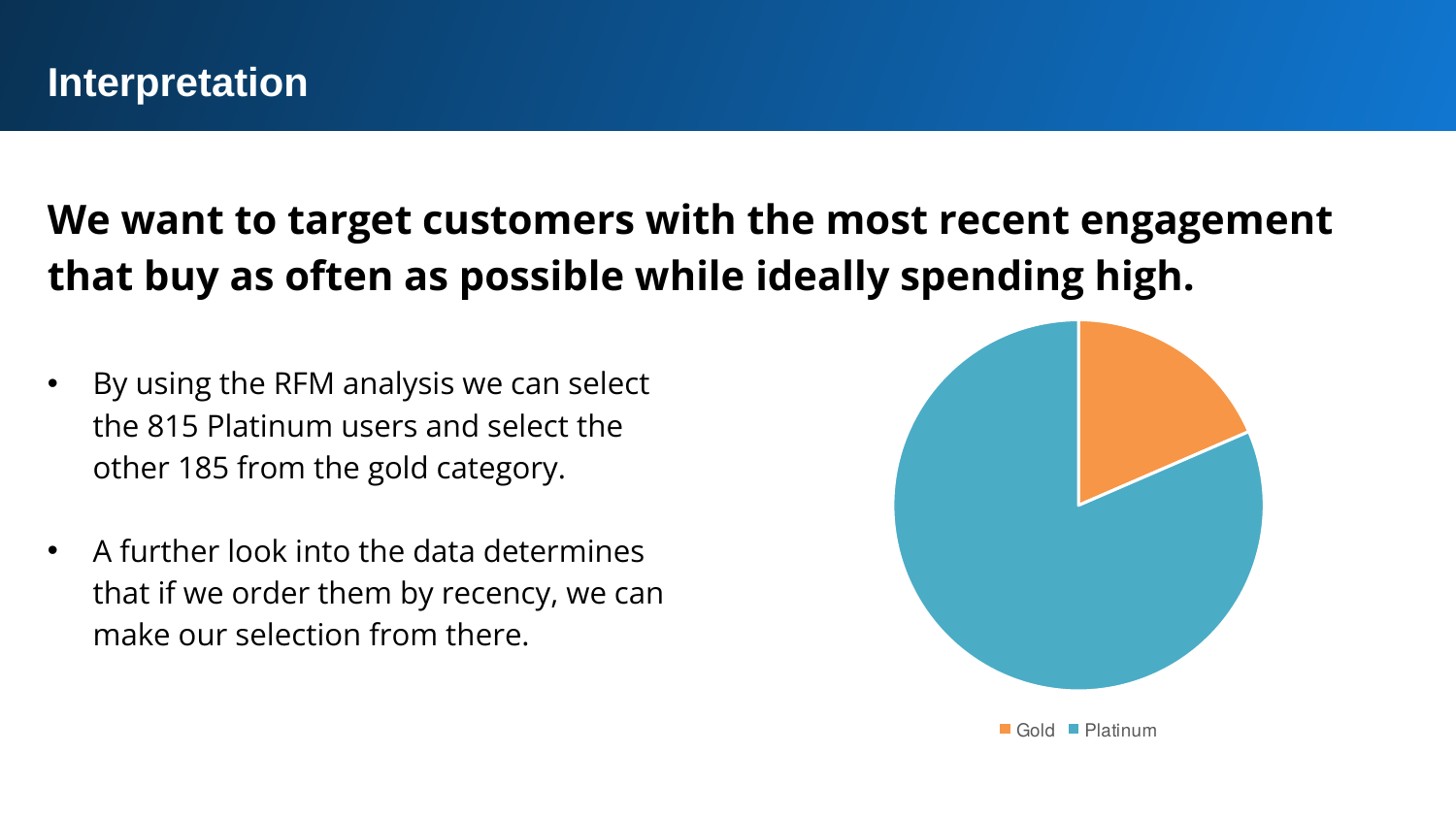

Interpretation
We want to target customers with the most recent engagement that buy as often as possible while ideally spending high.

### Chart

| Category |  |
|---|---|
| Gold | 185.0 |
| Platinum | 815.0 |
By using the RFM analysis we can select the 815 Platinum users and select the other 185 from the gold category.

A further look into the data determines that if we order them by recency, we can make our selection from there.